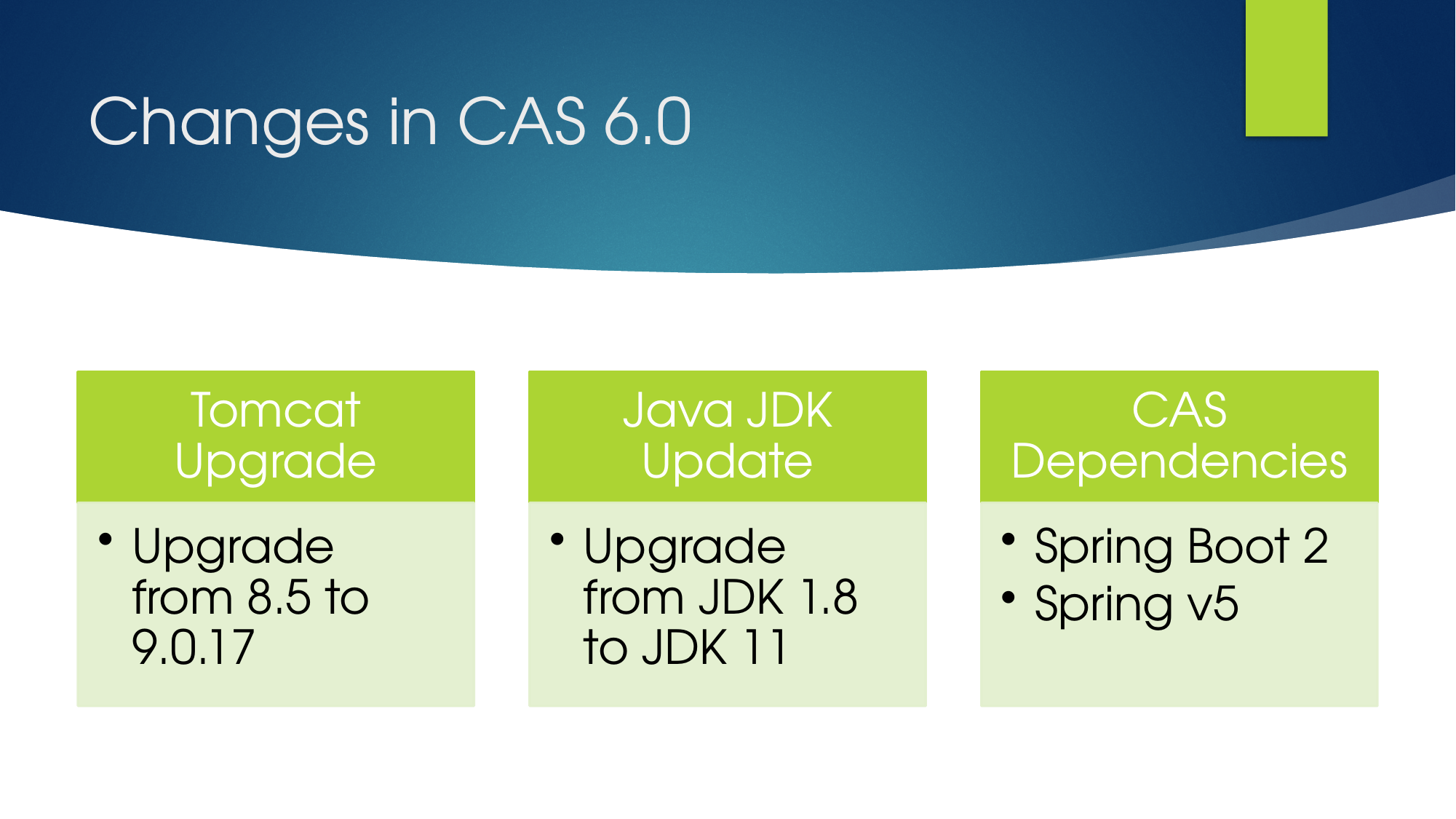

# Changes in CAS 6.0

Tomcat Upgrade
Upgrade from 8.5 to 9.0.17
Java JDK Update
Upgrade from JDK 1.8 to JDK 11
CAS Dependencies
Spring Boot 2
Spring v5